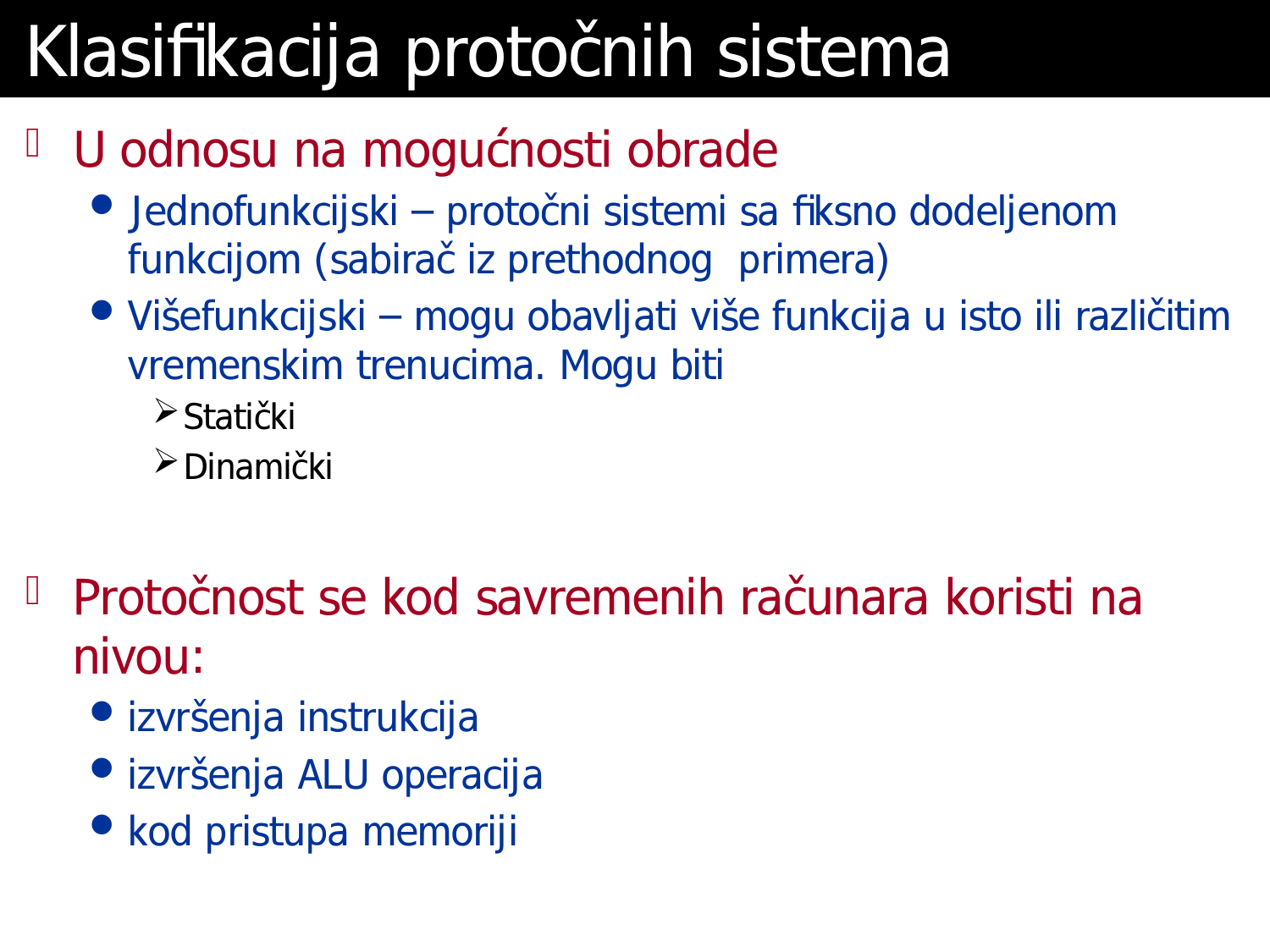

# Klasifikacija protočnih sistema
U odnosu na mogućnosti obrade
Jednofunkcijski – protočni sistemi sa fiksno dodeljenom funkcijom (sabirač iz prethodnog  primera)
Višefunkcijski – mogu obavljati više funkcija u isto ili različitim vremenskim trenucima. Mogu biti
Statički
Dinamički

Protočnost se kod savremenih računara koristi na nivou:
izvršenja instrukcija
izvršenja ALU operacija
kod pristupa memoriji